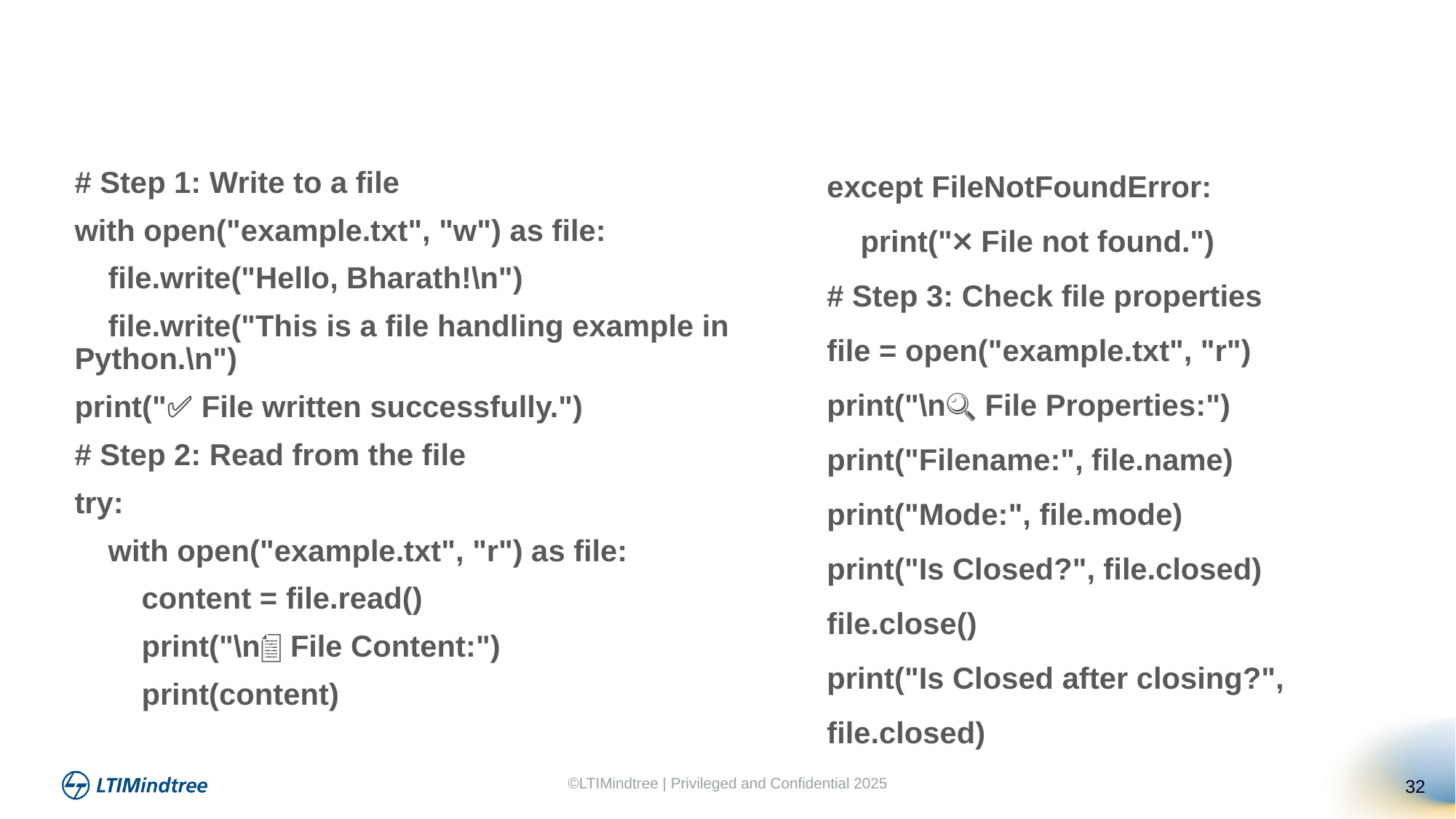

except FileNotFoundError:
    print("❌ File not found.")
# Step 3: Check file properties
file = open("example.txt", "r")
print("\n🔍 File Properties:")
print("Filename:", file.name)
print("Mode:", file.mode)
print("Is Closed?", file.closed)
file.close()
print("Is Closed after closing?", file.closed)
# Step 1: Write to a file
with open("example.txt", "w") as file:
    file.write("Hello, Bharath!\n")
    file.write("This is a file handling example in Python.\n")
print("✅ File written successfully.")
# Step 2: Read from the file
try:
    with open("example.txt", "r") as file:
        content = file.read()
        print("\n📄 File Content:")
        print(content)